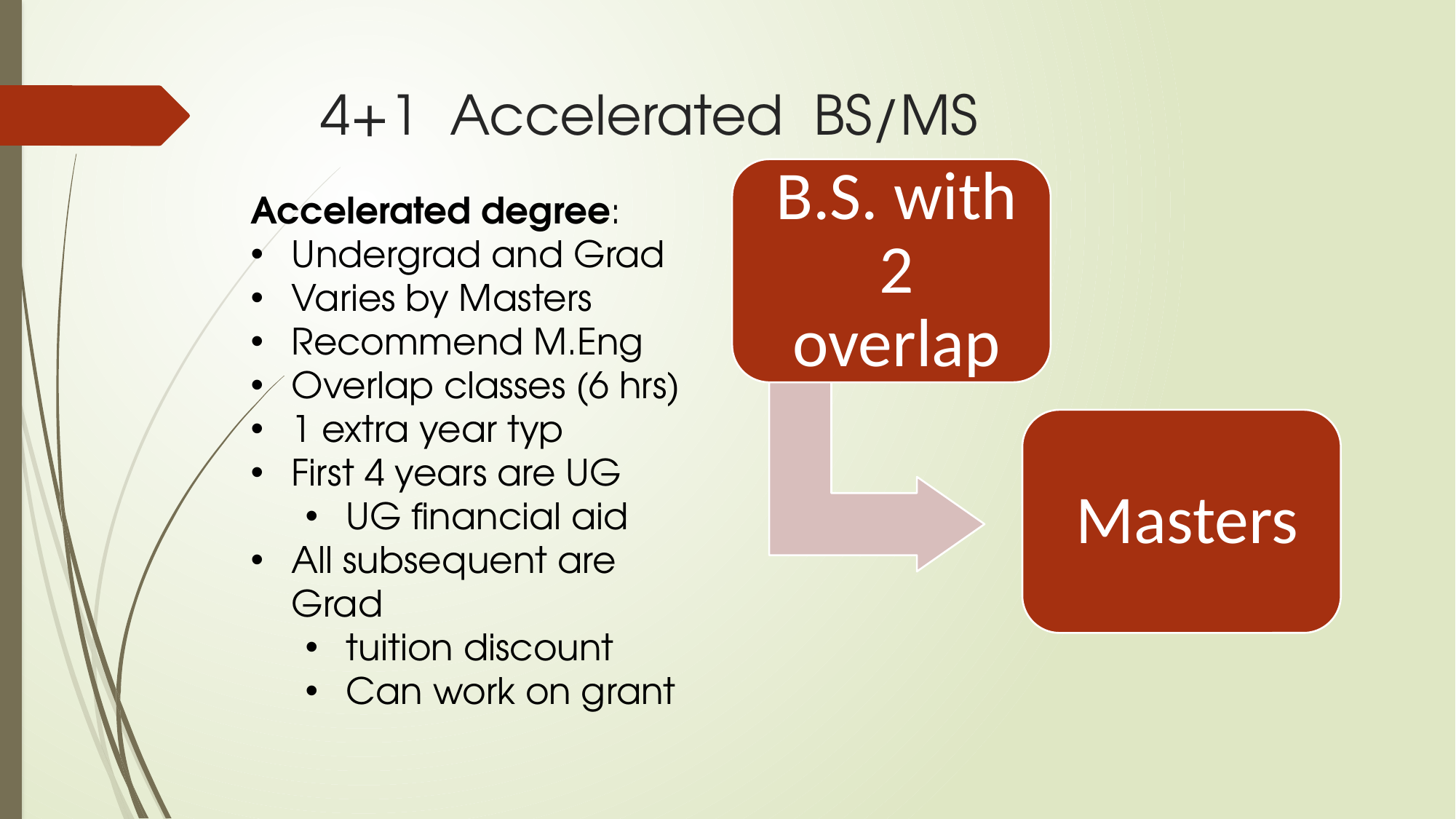

# 4+1  Accelerated  BS/MS
B.S. with 2 overlap
Masters
Accelerated degree:
Undergrad and Grad
Varies by Masters
Recommend M.Eng
Overlap classes (6 hrs)
1 extra year typ
First 4 years are UG
UG financial aid
All subsequent are Grad
tuition discount
Can work on grant